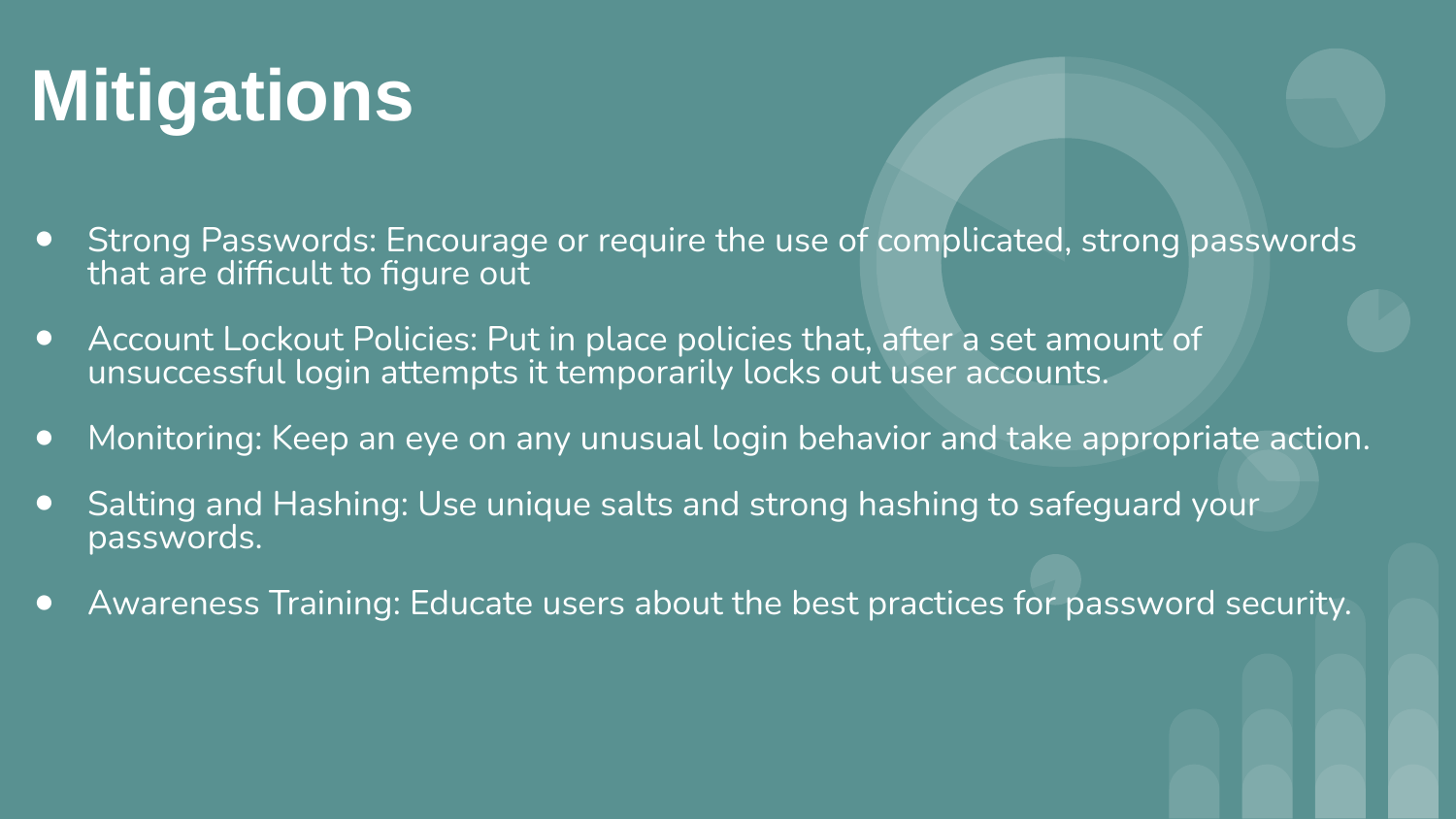

# Mitigations
Strong Passwords: Encourage or require the use of complicated, strong passwords that are difficult to figure out

Account Lockout Policies: Put in place policies that, after a set amount of unsuccessful login attempts it temporarily locks out user accounts.

Monitoring: Keep an eye on any unusual login behavior and take appropriate action.

Salting and Hashing: Use unique salts and strong hashing to safeguard your passwords.

Awareness Training: Educate users about the best practices for password security.